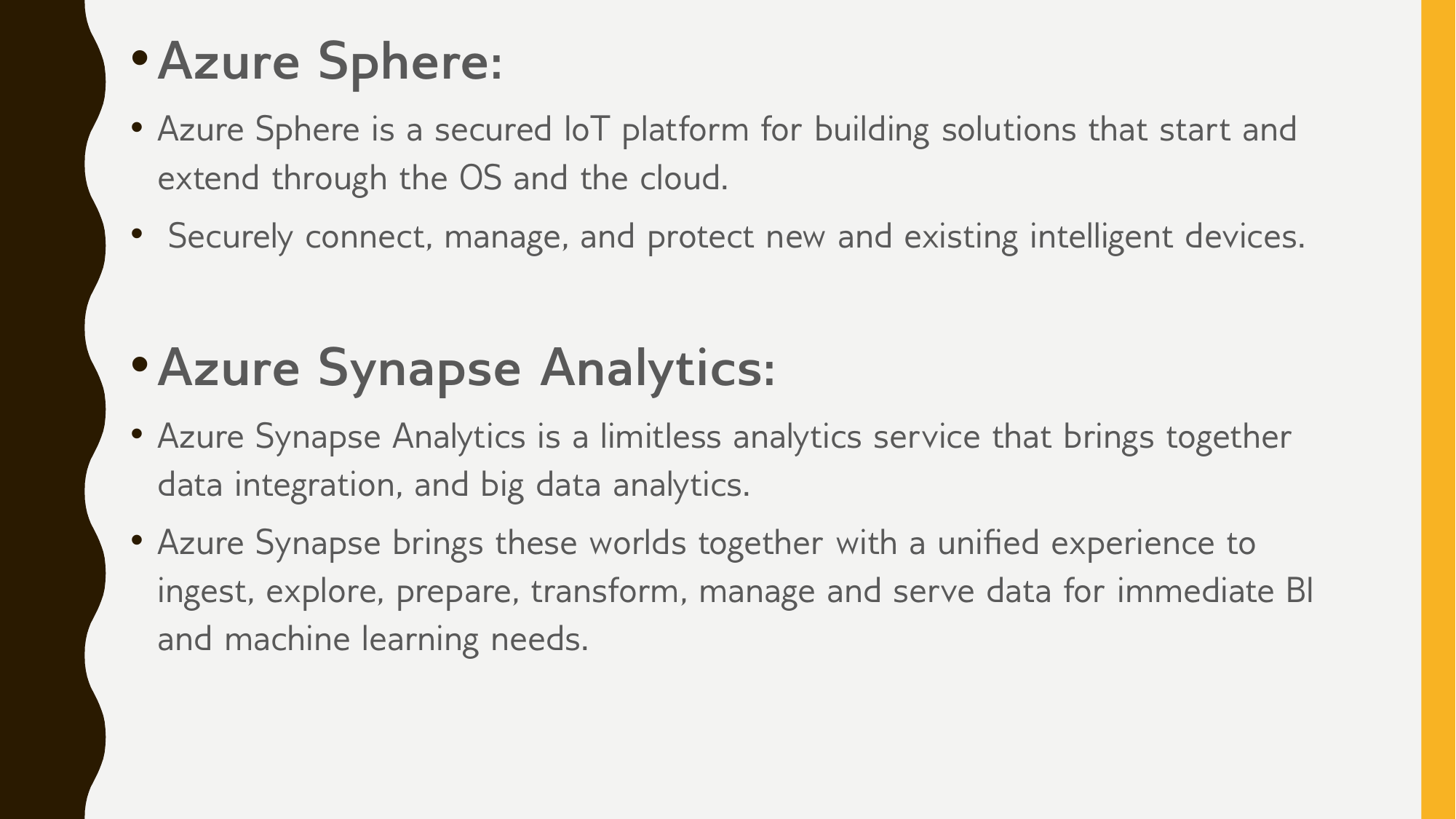

Azure Sphere:
Azure Sphere is a secured IoT platform for building solutions that start and extend through the OS and the cloud.
 Securely connect, manage, and protect new and existing intelligent devices.

Azure Synapse Analytics:
Azure Synapse Analytics is a limitless analytics service that brings together data integration, and big data analytics.
Azure Synapse brings these worlds together with a unified experience to ingest, explore, prepare, transform, manage and serve data for immediate BI and machine learning needs.